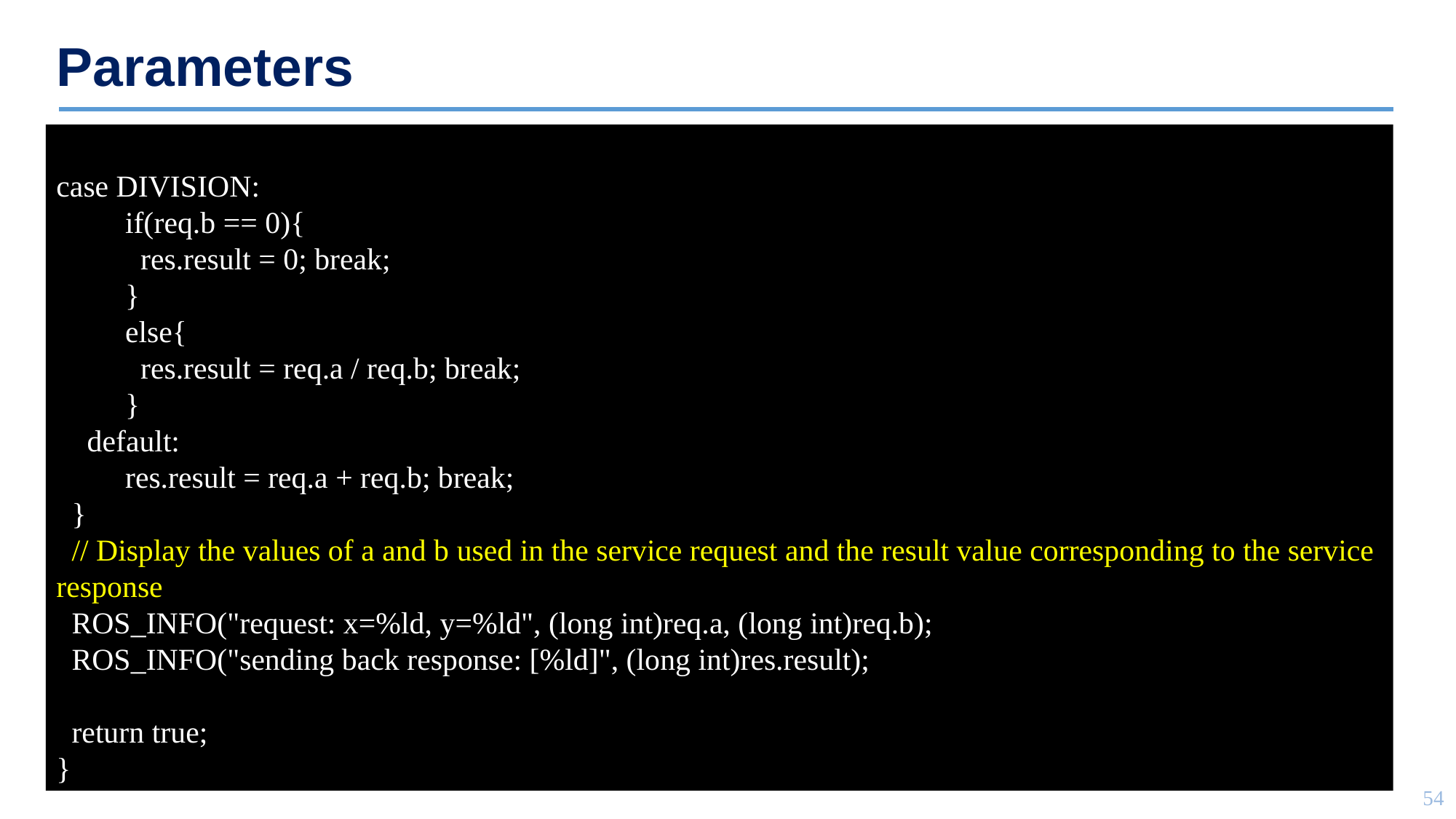

# Parameters

case DIVISION:
         if(req.b == 0){
           res.result = 0; break;
         }
         else{
           res.result = req.a / req.b; break;
         }
    default:
         res.result = req.a + req.b; break;
  }
  // Display the values of a and b used in the service request and the result value corresponding to the service response
  ROS_INFO("request: x=%ld, y=%ld", (long int)req.a, (long int)req.b);
  ROS_INFO("sending back response: [%ld]", (long int)res.result);

  return true;
}
54